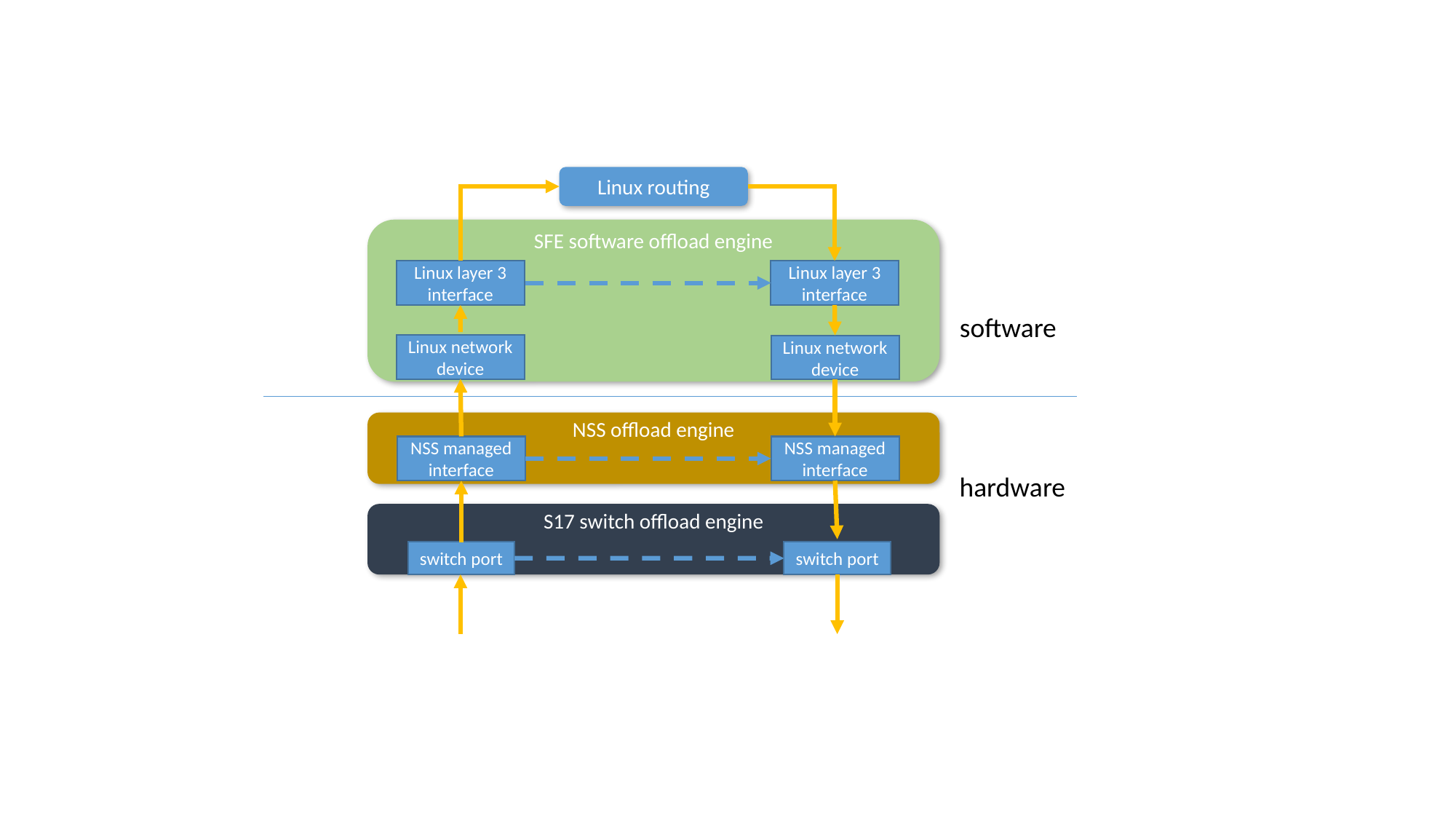

Linux routing
SFE software offload engine
Linux layer 3 interface
Linux layer 3 interface
software
Linux network device
Linux network device
NSS offload engine
NSS managed interface
NSS managed interface
hardware
S17 switch offload engine
switch port
switch port